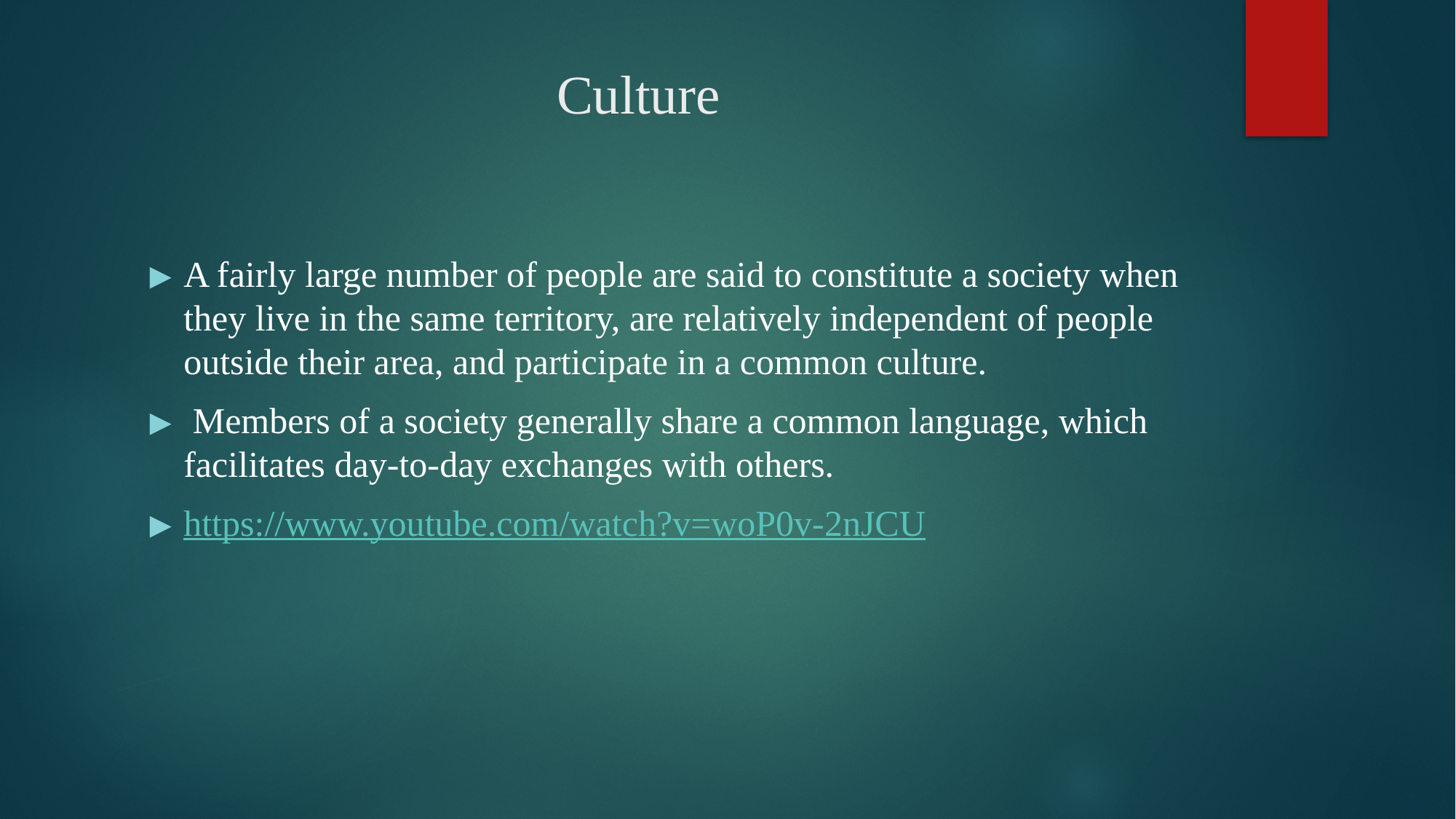

# Culture
A fairly large number of people are said to constitute a society when they live in the same territory, are relatively independent of people outside their area, and participate in a common culture.
 Members of a society generally share a common language, which facilitates day-to-day exchanges with others.
https://www.youtube.com/watch?v=woP0v-2nJCU